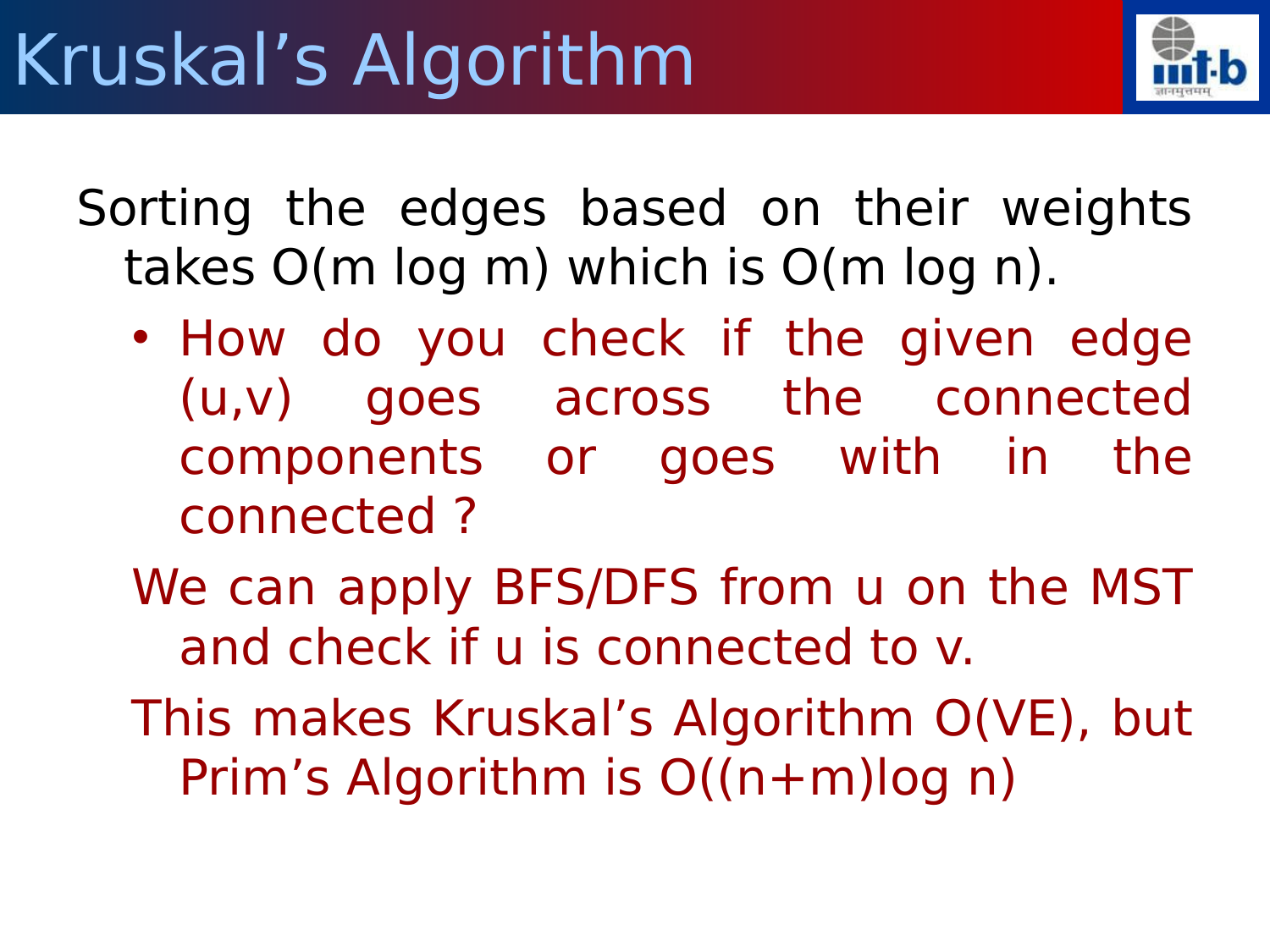

Kruskal’s Algorithm
Sorting the edges based on their weights takes O(m log m) which is O(m log n).
How do you check if the given edge (u,v) goes across the connected components or goes with in the connected ?
We can apply BFS/DFS from u on the MST and check if u is connected to v.
This makes Kruskal’s Algorithm O(VE), but Prim’s Algorithm is O((n+m)log n)